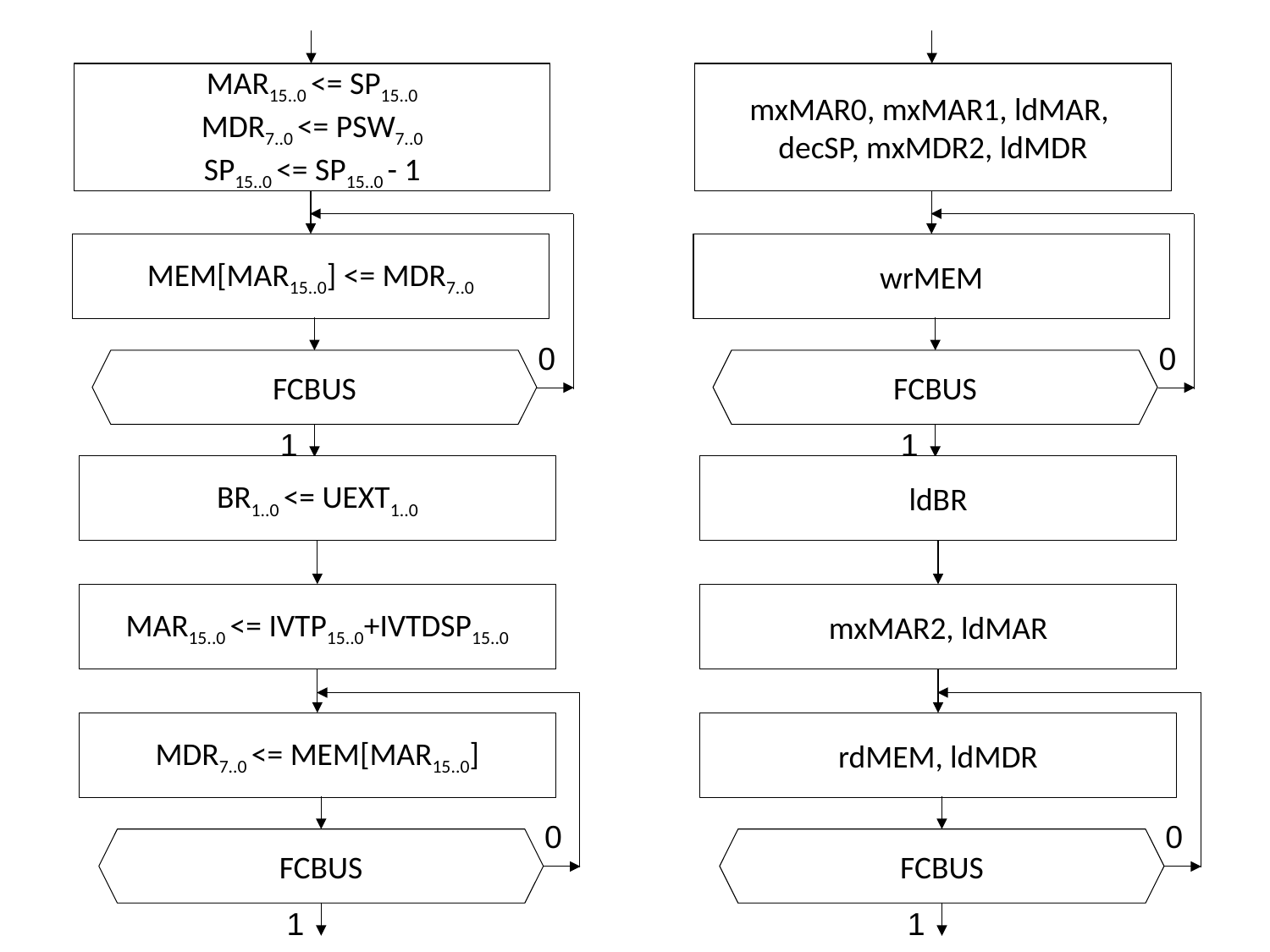

MAR15..0 <= SP15..0
MDR7..0 <= PSW7..0
SP15..0 <= SP15..0 - 1
mxMAR0, mxMAR1, ldMAR,
decSP, mxMDR2, ldMDR
MEM[MAR15..0] <= MDR7..0
wrMEM
0
FCBUS
1
0
FCBUS
1
BR1..0 <= UEXT1..0
ldBR
MAR15..0 <= IVTP15..0+IVTDSP15..0
mxMAR2, ldMAR
MDR7..0 <= MEM[MAR15..0]
rdMEM, ldMDR
0
FCBUS
1
0
FCBUS
1